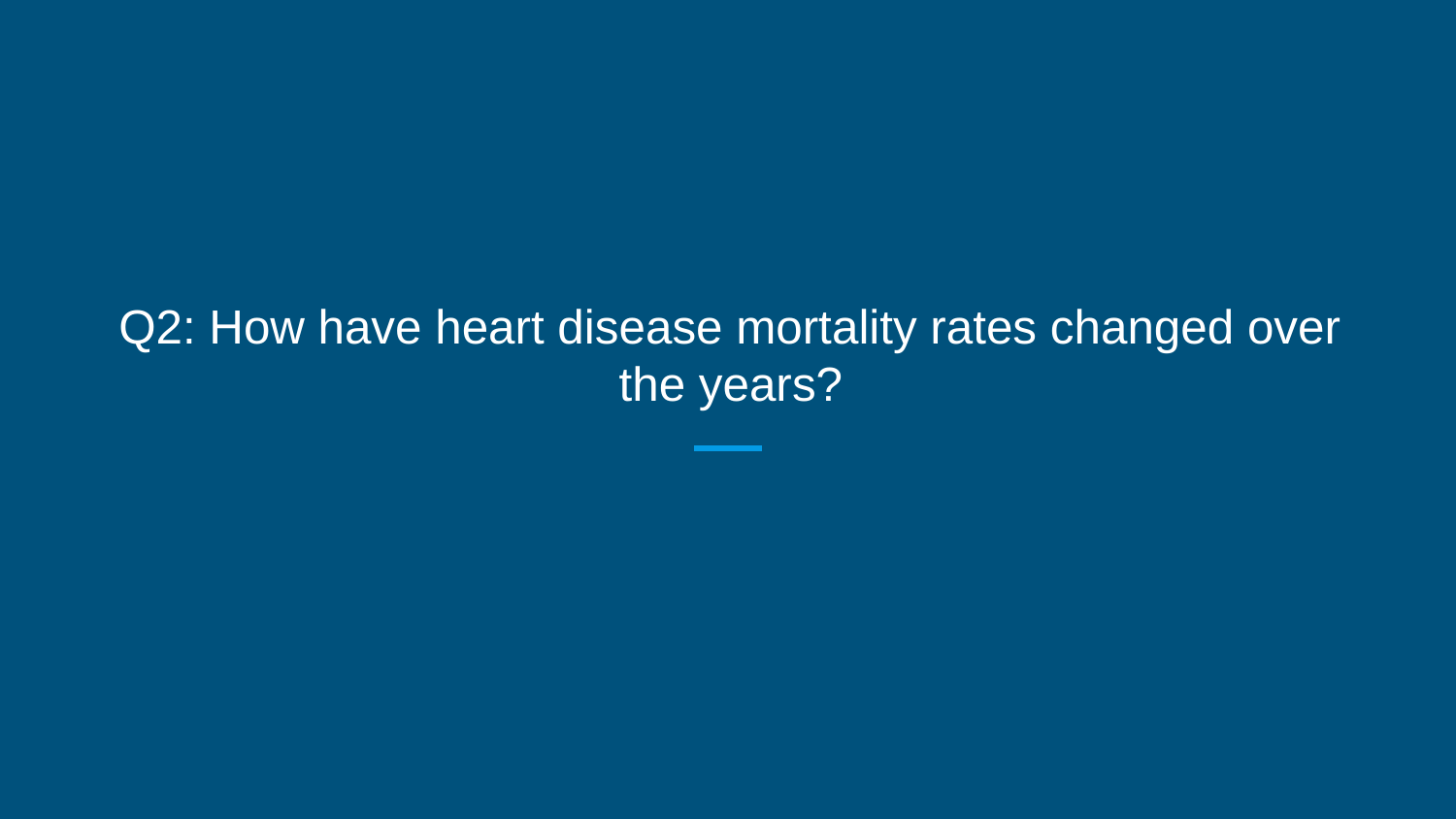

# Q2: How have heart disease mortality rates changed over the years?